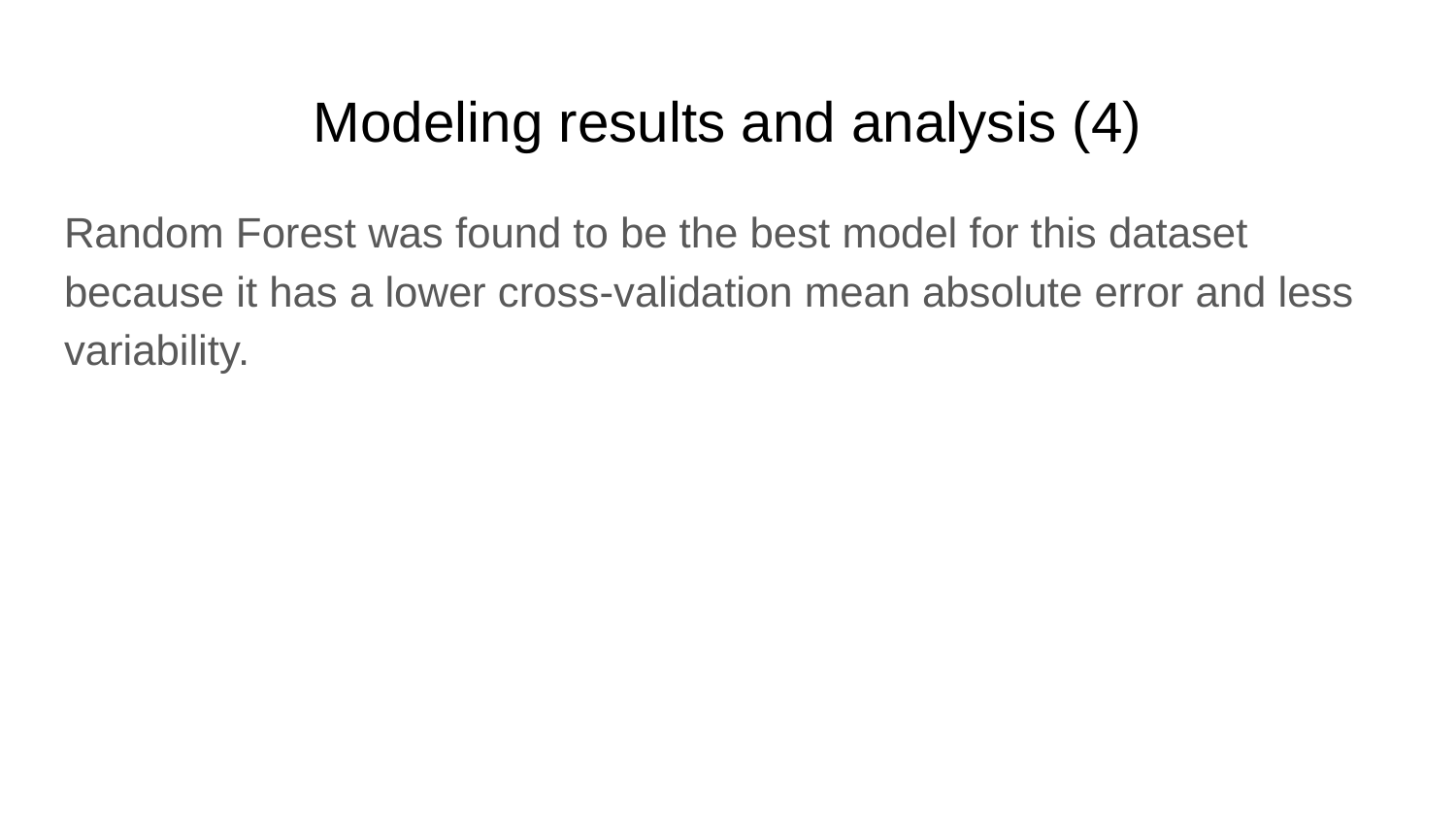

# Modeling results and analysis (4)
Random Forest was found to be the best model for this dataset because it has a lower cross-validation mean absolute error and less variability.